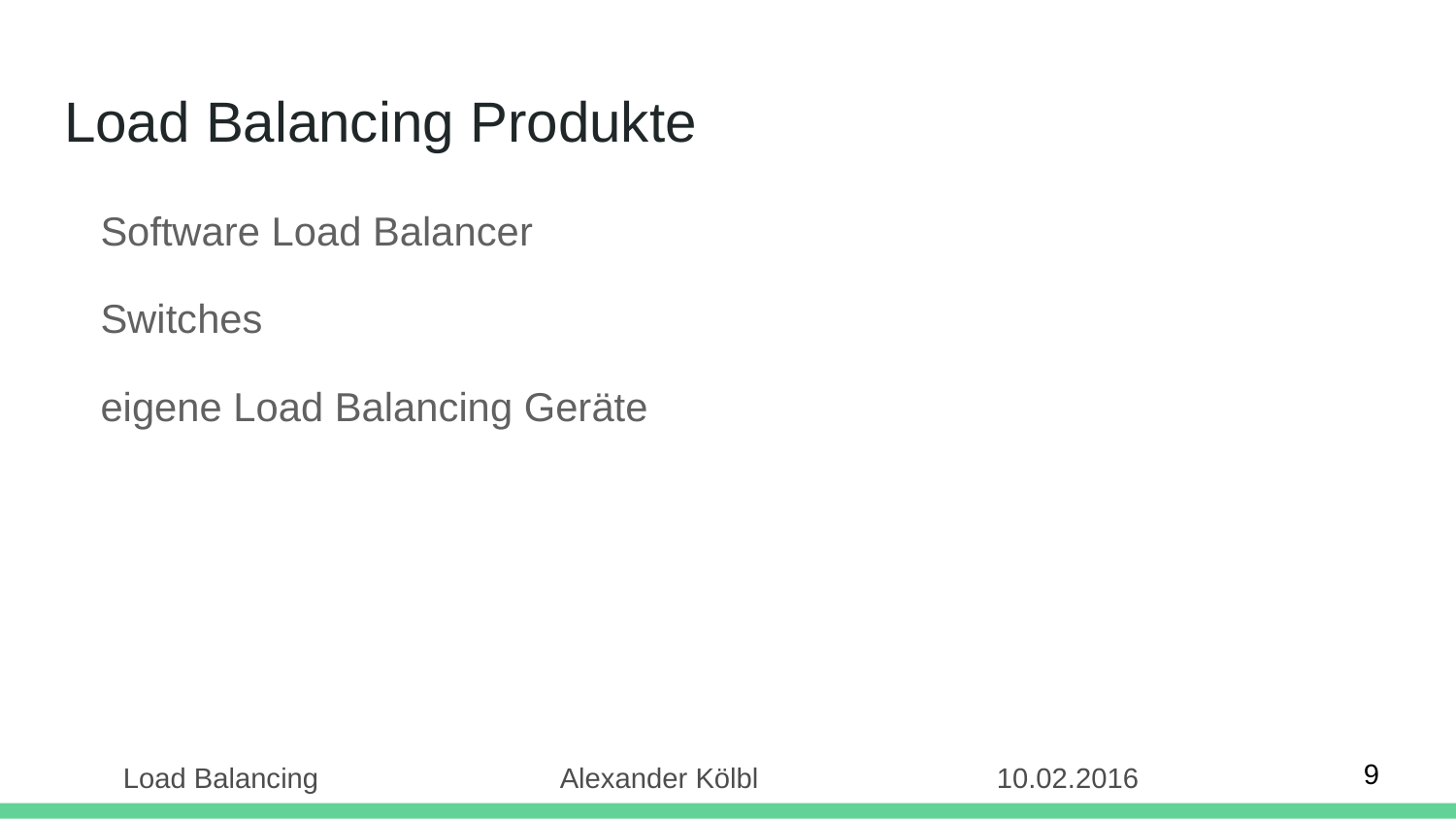

# Load Balancing Produkte
Software Load Balancer
Switches
eigene Load Balancing Geräte

9